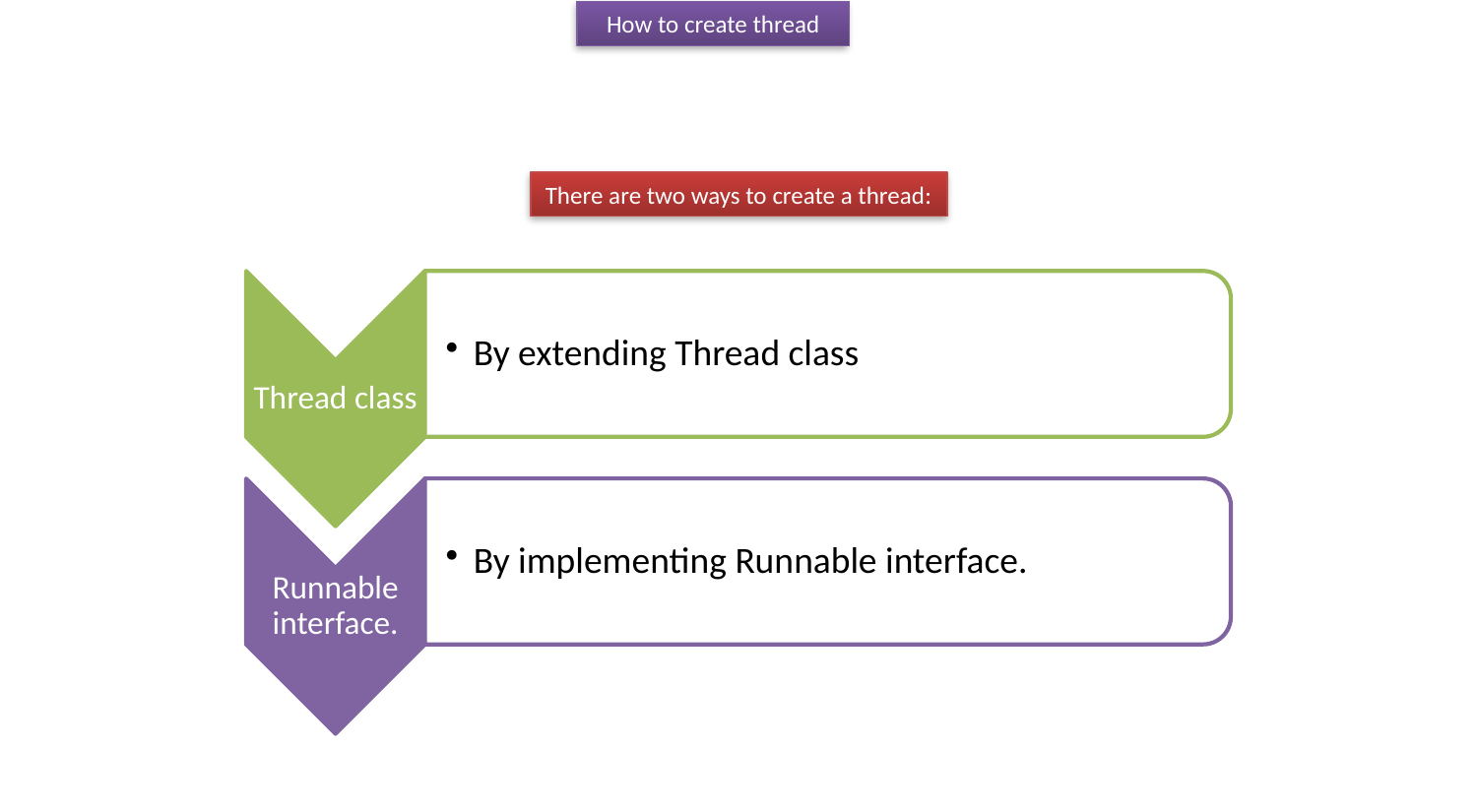

How to create thread
There are two ways to create a thread:
Thread class
By extending Thread class
Runnable interface.
By implementing Runnable interface.